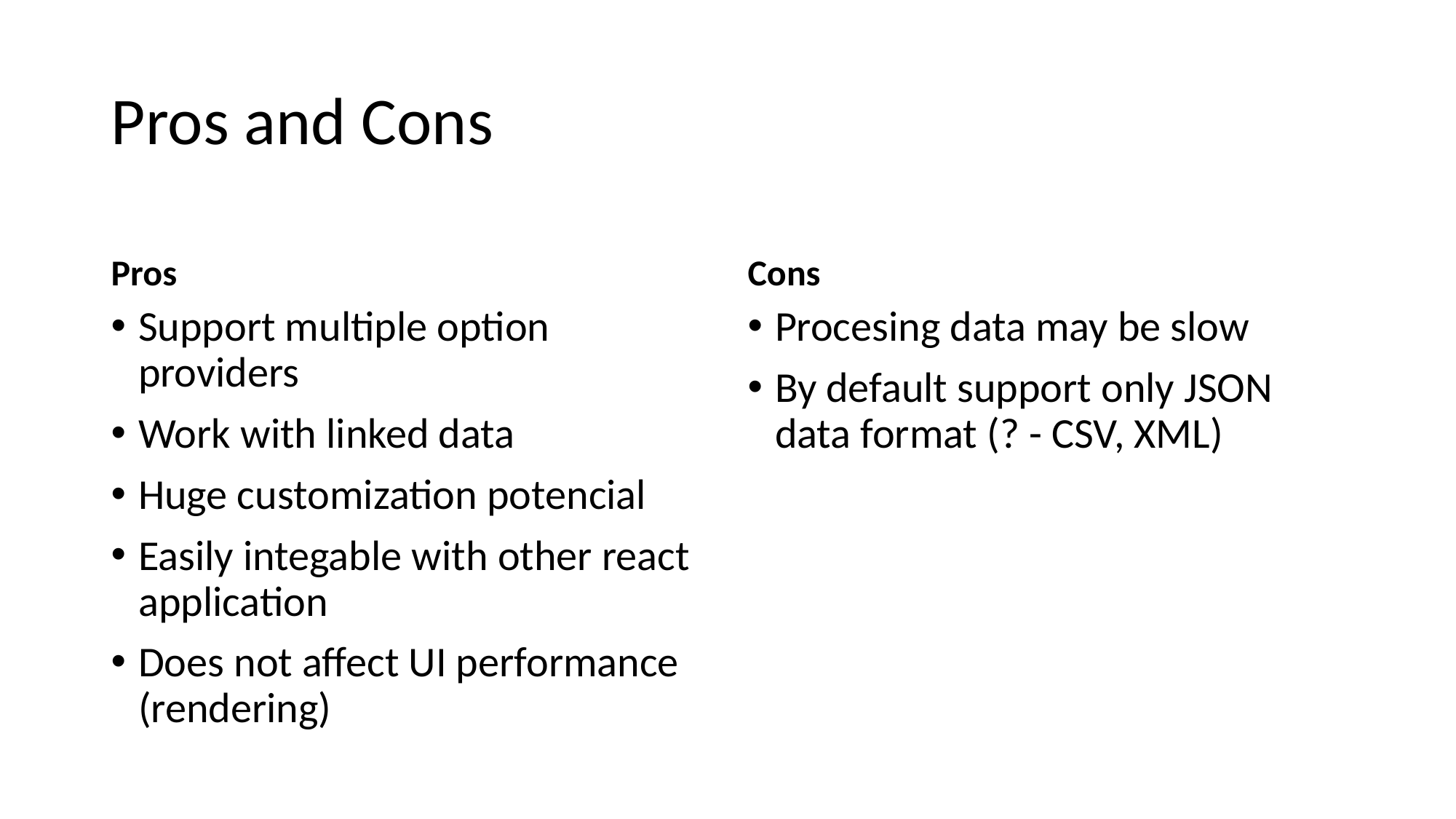

# Pros and Cons
Pros
Cons
Support multiple option providers
Work with linked data
Huge customization potencial
Easily integable with other react application
Does not affect UI performance (rendering)

Procesing data may be slow
By default support only JSON data format (? - CSV, XML)